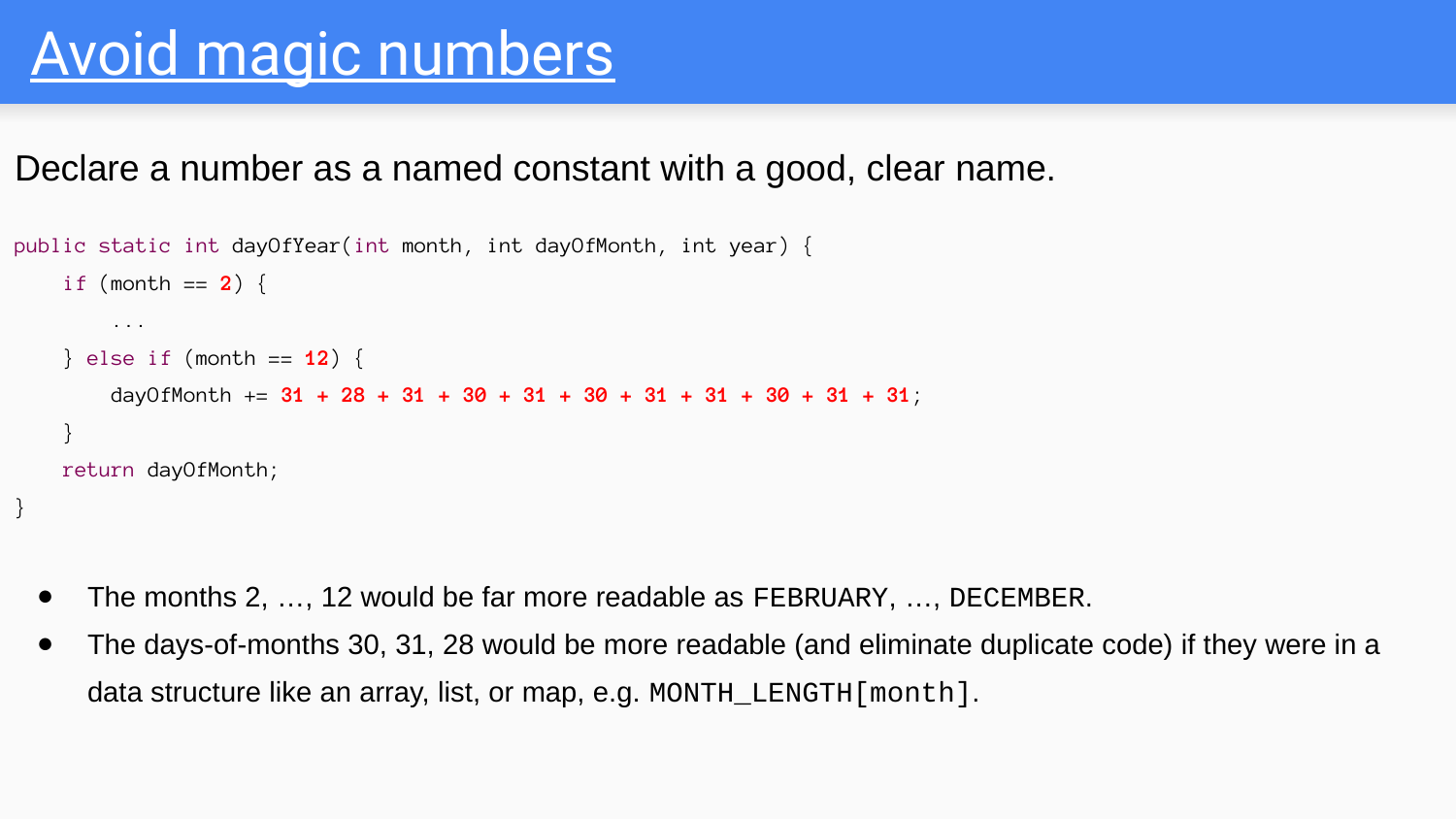

# Avoid magic numbers
Declare a number as a named constant with a good, clear name.
public static int dayOfYear(int month, int dayOfMonth, int year) {
    if (month == 2) {
        ...
    } else if (month == 12) {
        dayOfMonth += 31 + 28 + 31 + 30 + 31 + 30 + 31 + 31 + 30 + 31 + 31;
    }
    return dayOfMonth;
}
The months 2, …, 12 would be far more readable as FEBRUARY, …, DECEMBER.
The days-of-months 30, 31, 28 would be more readable (and eliminate duplicate code) if they were in a data structure like an array, list, or map, e.g. MONTH_LENGTH[month].